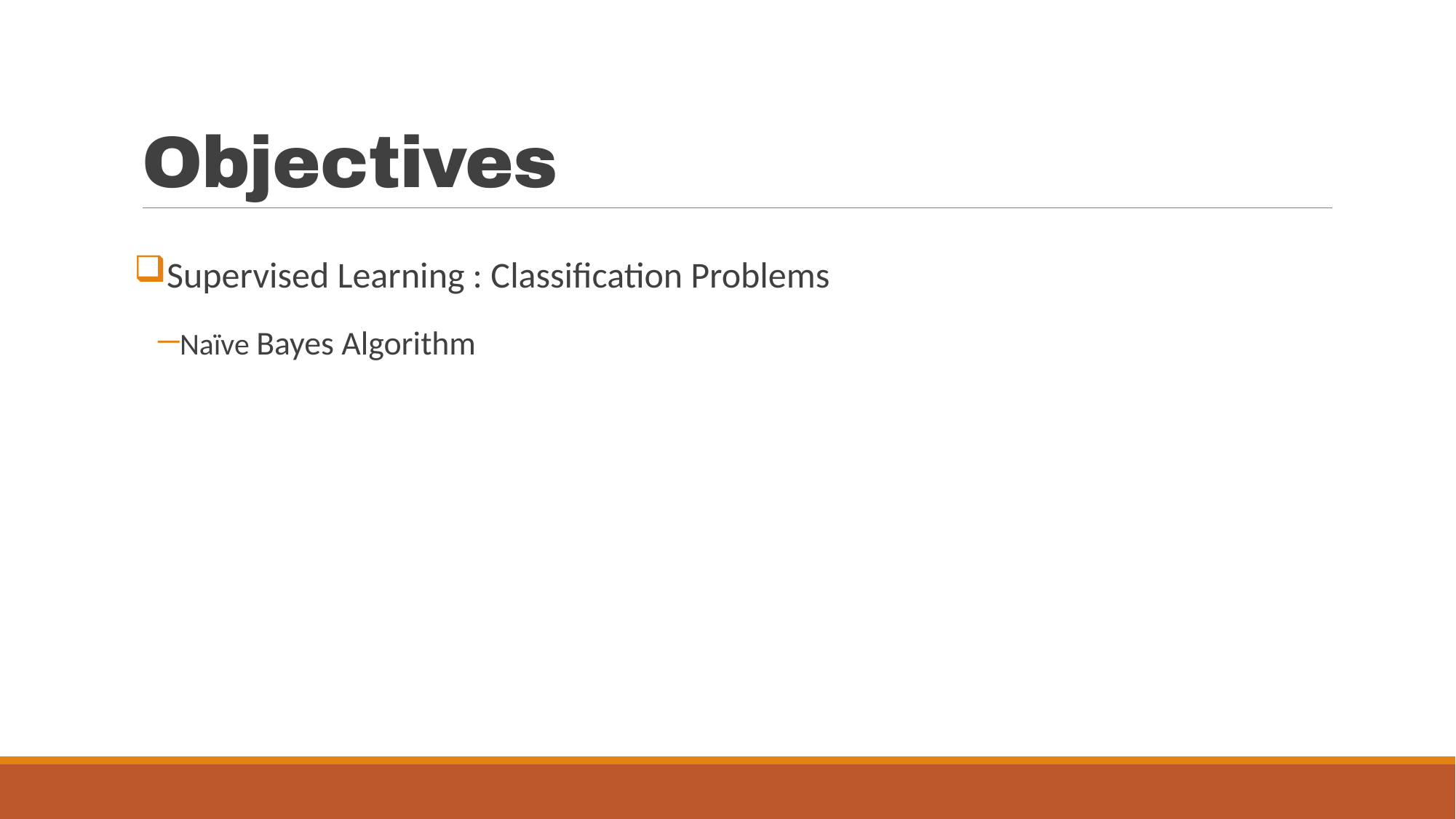

# Objectives
Supervised Learning : Classification Problems
Naïve Bayes Algorithm